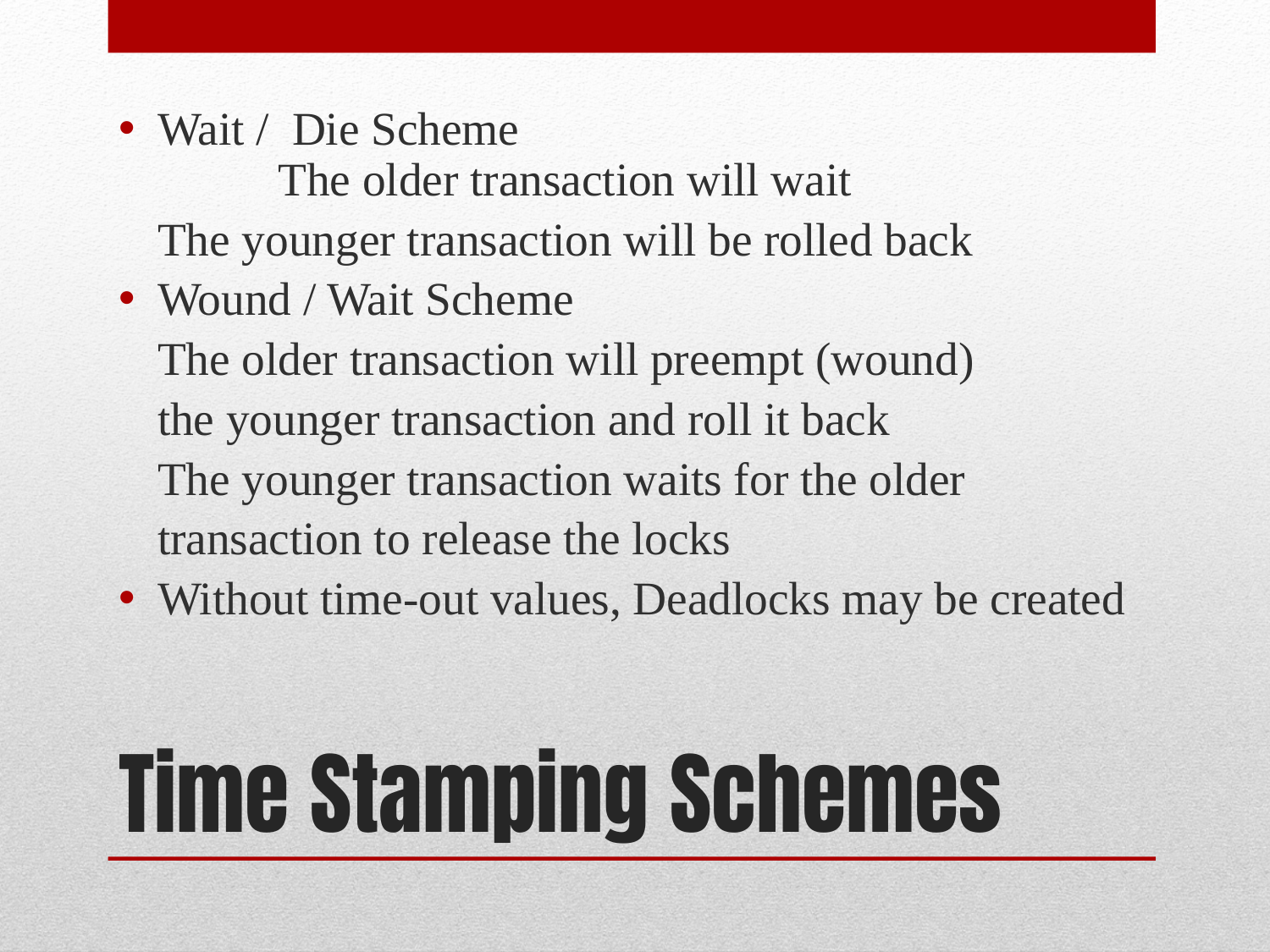

Wait /  Die Scheme
	The older transaction will wait
		The younger transaction will be rolled back
Wound / Wait Scheme
		The older transaction will preempt (wound)
			the younger transaction and roll it back
		The younger transaction waits for the older
			transaction to release the locks
Without time-out values, Deadlocks may be created
# Time Stamping Schemes